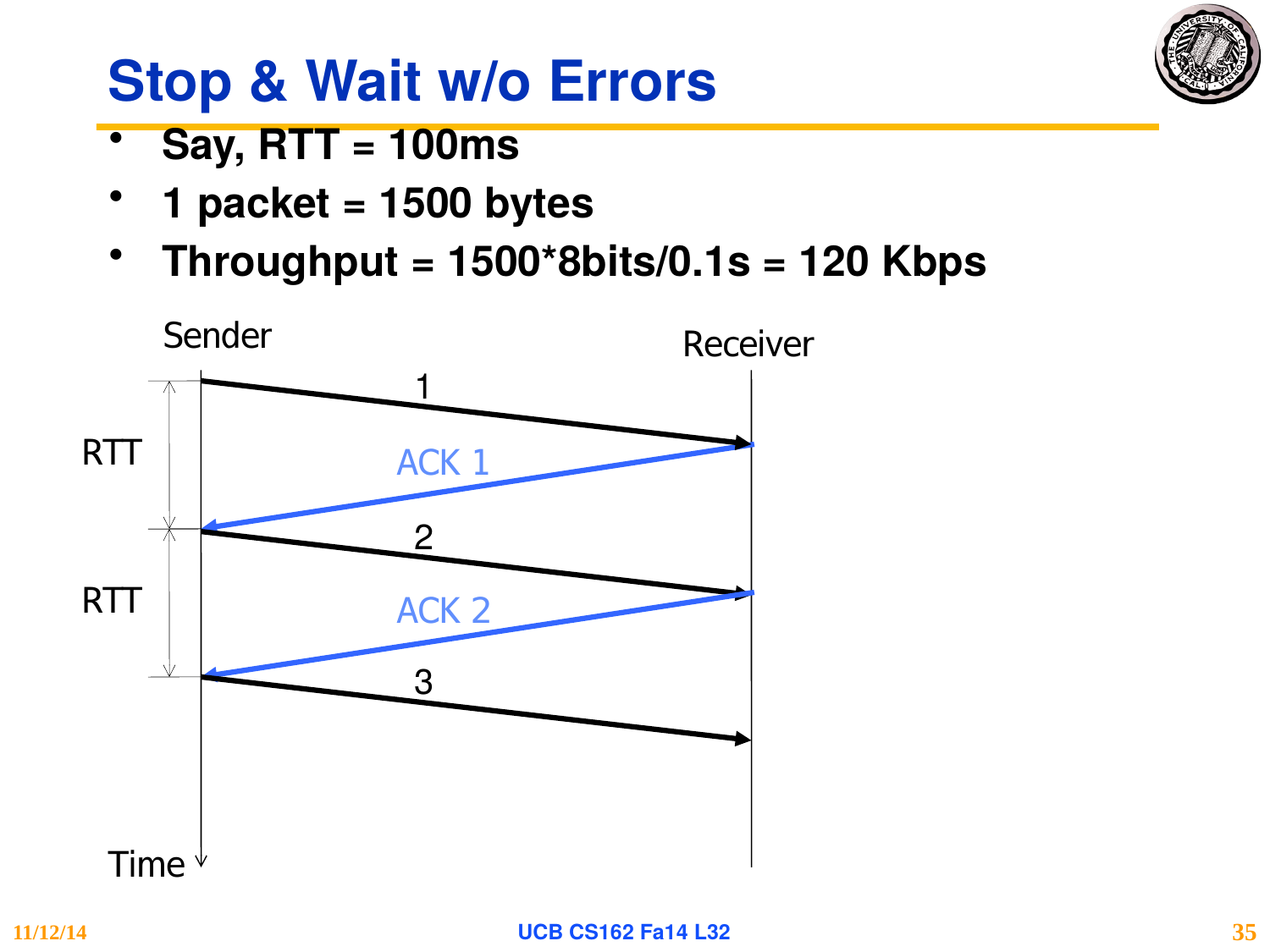

# Stop & Wait w/o Errors
Say, RTT = 100ms
1 packet = 1500 bytes
Throughput = 1500*8bits/0.1s = 120 Kbps
Sender
Receiver
1

RTT

ACK 1

2

RTT

ACK 2

3

Time
11/12/14
UCB CS162 Fa14 L32
35